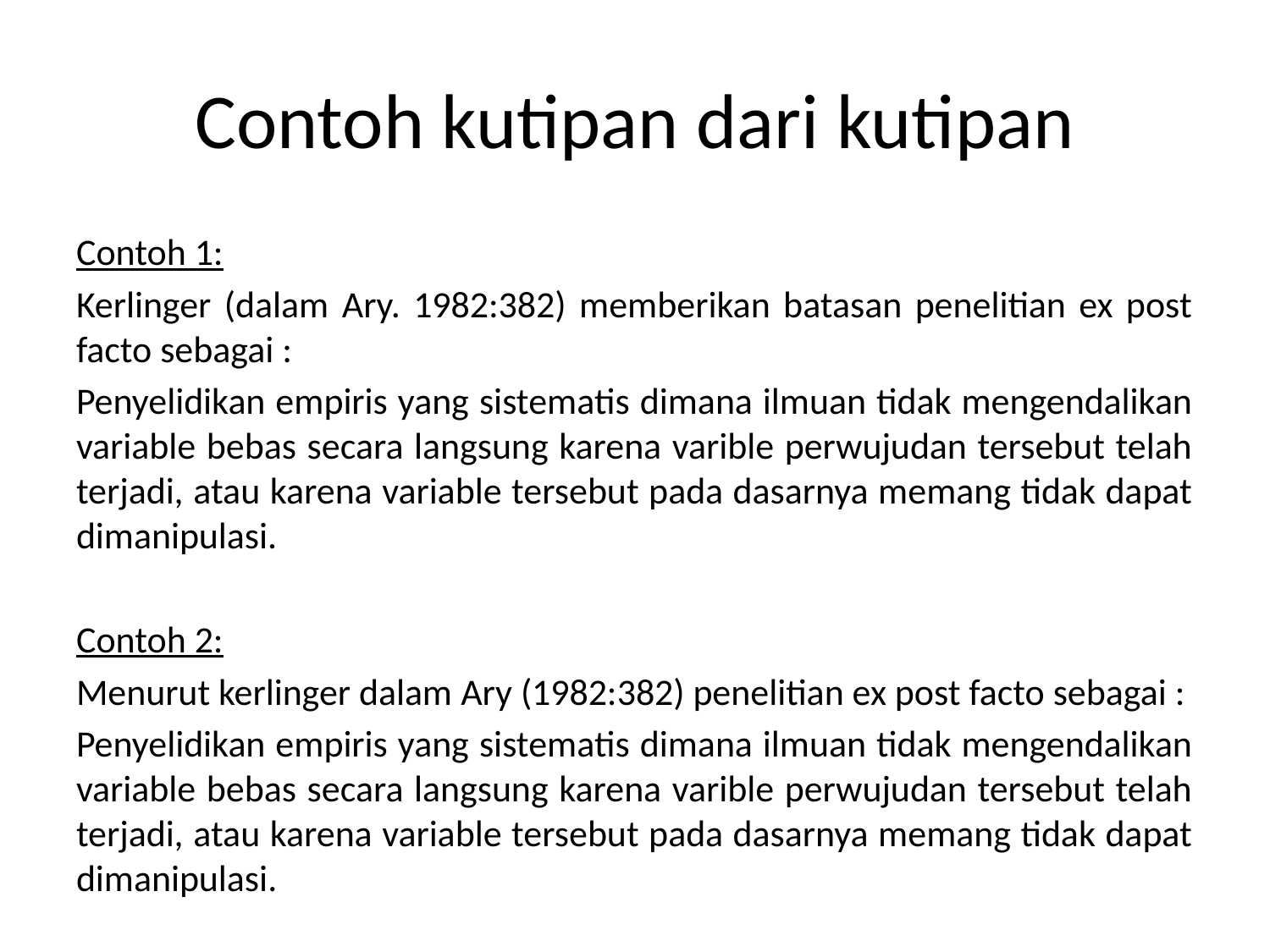

# Contoh kutipan dari kutipan
Contoh 1:
Kerlinger (dalam Ary. 1982:382) memberikan batasan penelitian ex post facto sebagai :
Penyelidikan empiris yang sistematis dimana ilmuan tidak mengendalikan variable bebas secara langsung karena varible perwujudan tersebut telah terjadi, atau karena variable tersebut pada dasarnya memang tidak dapat dimanipulasi.

Contoh 2:
Menurut kerlinger dalam Ary (1982:382) penelitian ex post facto sebagai :
Penyelidikan empiris yang sistematis dimana ilmuan tidak mengendalikan variable bebas secara langsung karena varible perwujudan tersebut telah terjadi, atau karena variable tersebut pada dasarnya memang tidak dapat dimanipulasi.